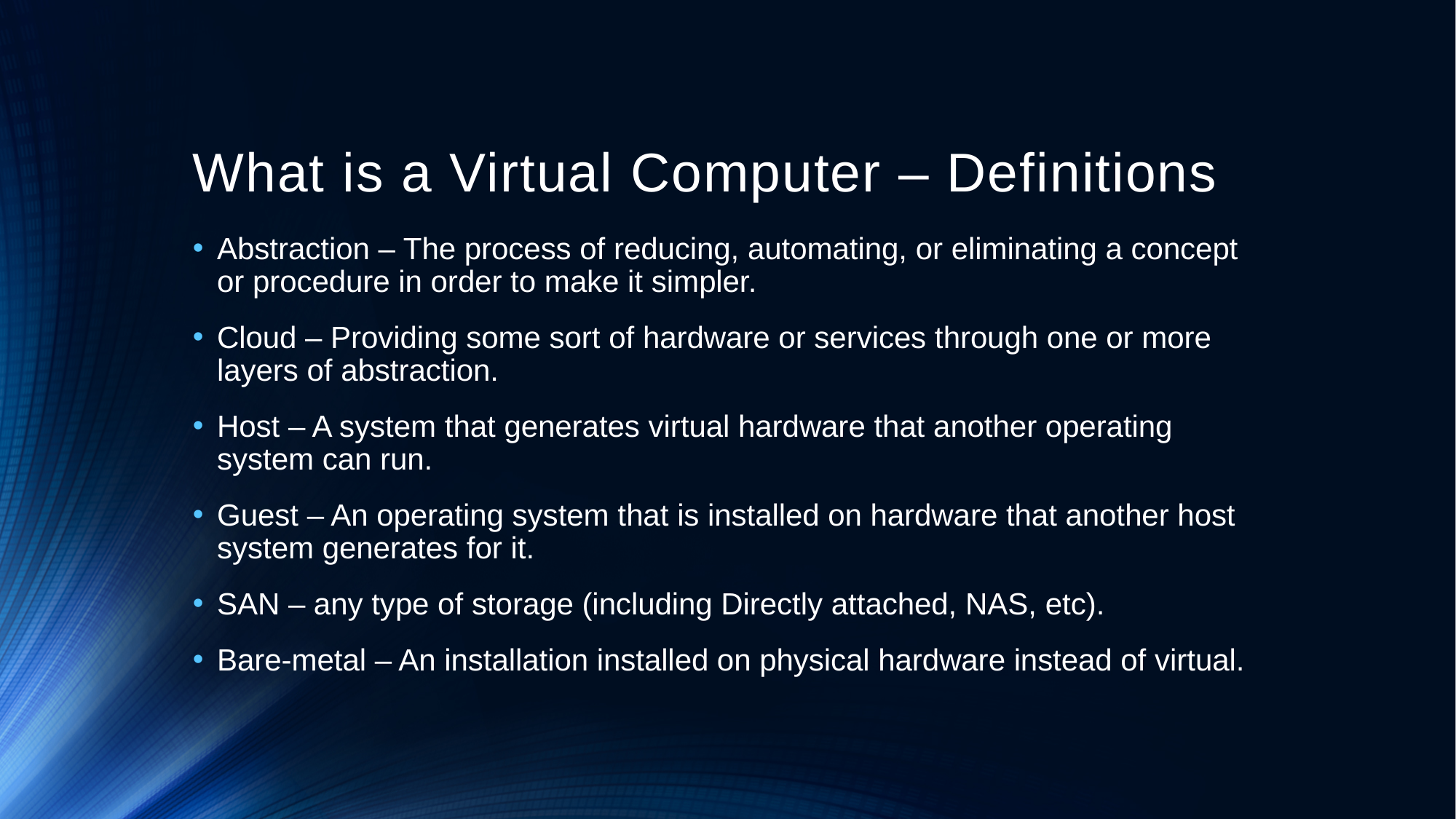

# What is a Virtual Computer – Definitions
Abstraction – The process of reducing, automating, or eliminating a concept or procedure in order to make it simpler.
Cloud – Providing some sort of hardware or services through one or more layers of abstraction.
Host – A system that generates virtual hardware that another operating system can run.
Guest – An operating system that is installed on hardware that another host system generates for it.
SAN – any type of storage (including Directly attached, NAS, etc).
Bare-metal – An installation installed on physical hardware instead of virtual.